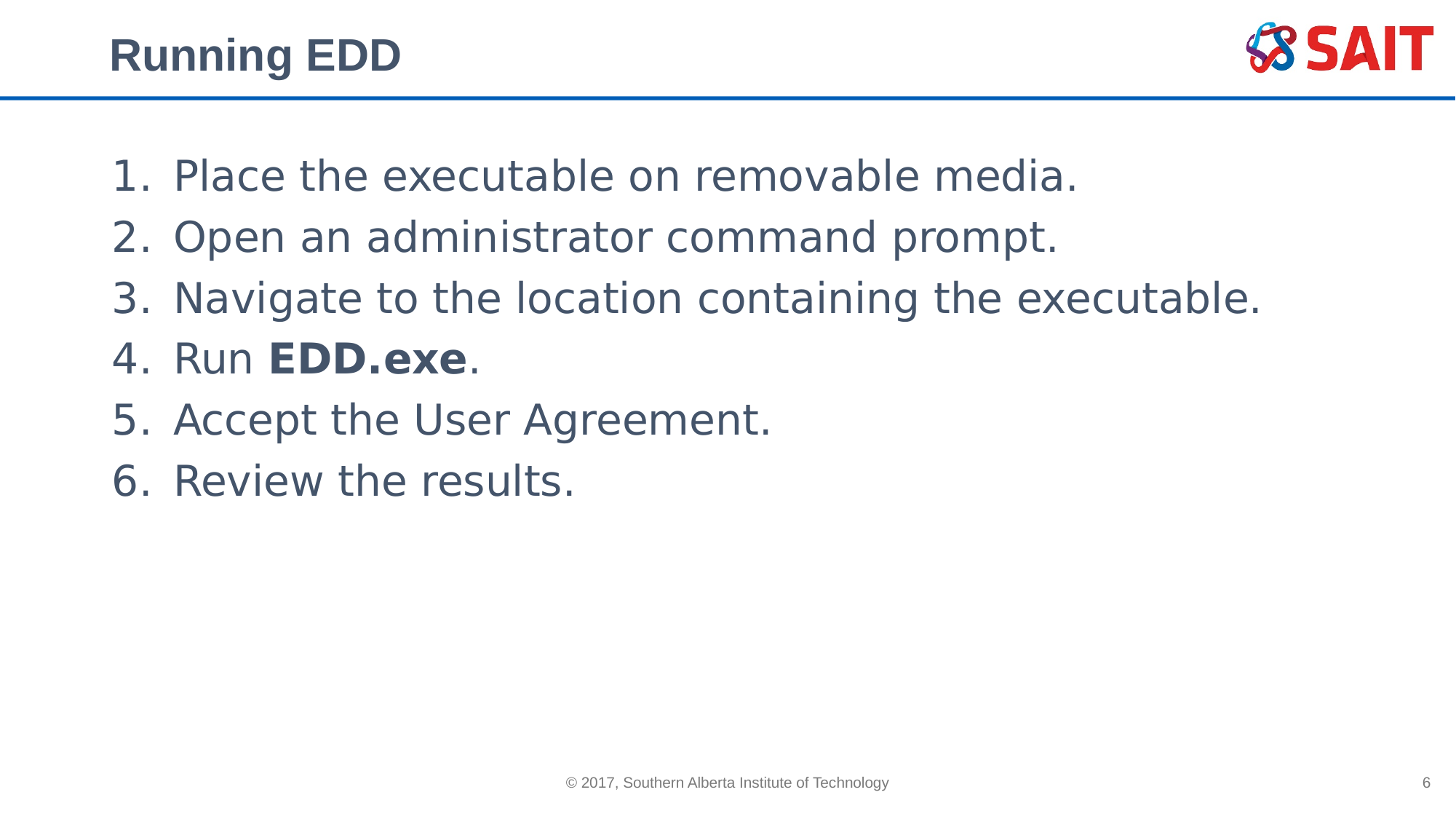

# Running EDD
Place the executable on removable media.
Open an administrator command prompt.
Navigate to the location containing the executable.
Run EDD.exe.
Accept the User Agreement.
Review the results.